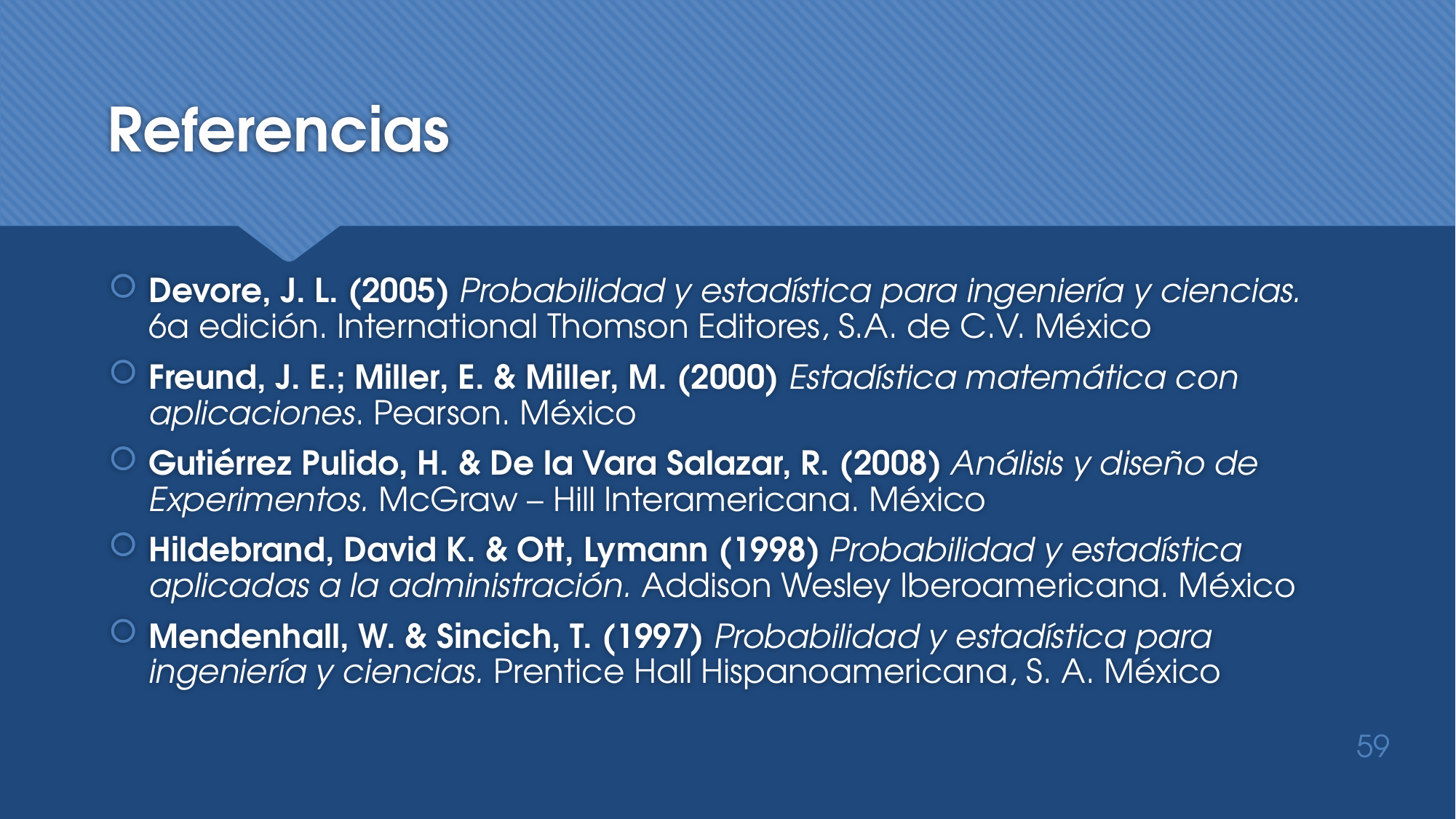

# Referencias
Devore, J. L. (2005) Probabilidad y estadística para ingeniería y ciencias. 6a edición. International Thomson Editores, S.A. de C.V. México
Freund, J. E.; Miller, E. & Miller, M. (2000) Estadística matemática con aplicaciones. Pearson. México
Gutiérrez Pulido, H. & De la Vara Salazar, R. (2008) Análisis y diseño de Experimentos. McGraw – Hill Interamericana. México
Hildebrand, David K. & Ott, Lymann (1998) Probabilidad y estadística aplicadas a la administración. Addison Wesley Iberoamericana. México
Mendenhall, W. & Sincich, T. (1997) Probabilidad y estadística para ingeniería y ciencias. Prentice Hall Hispanoamericana, S. A. México
59